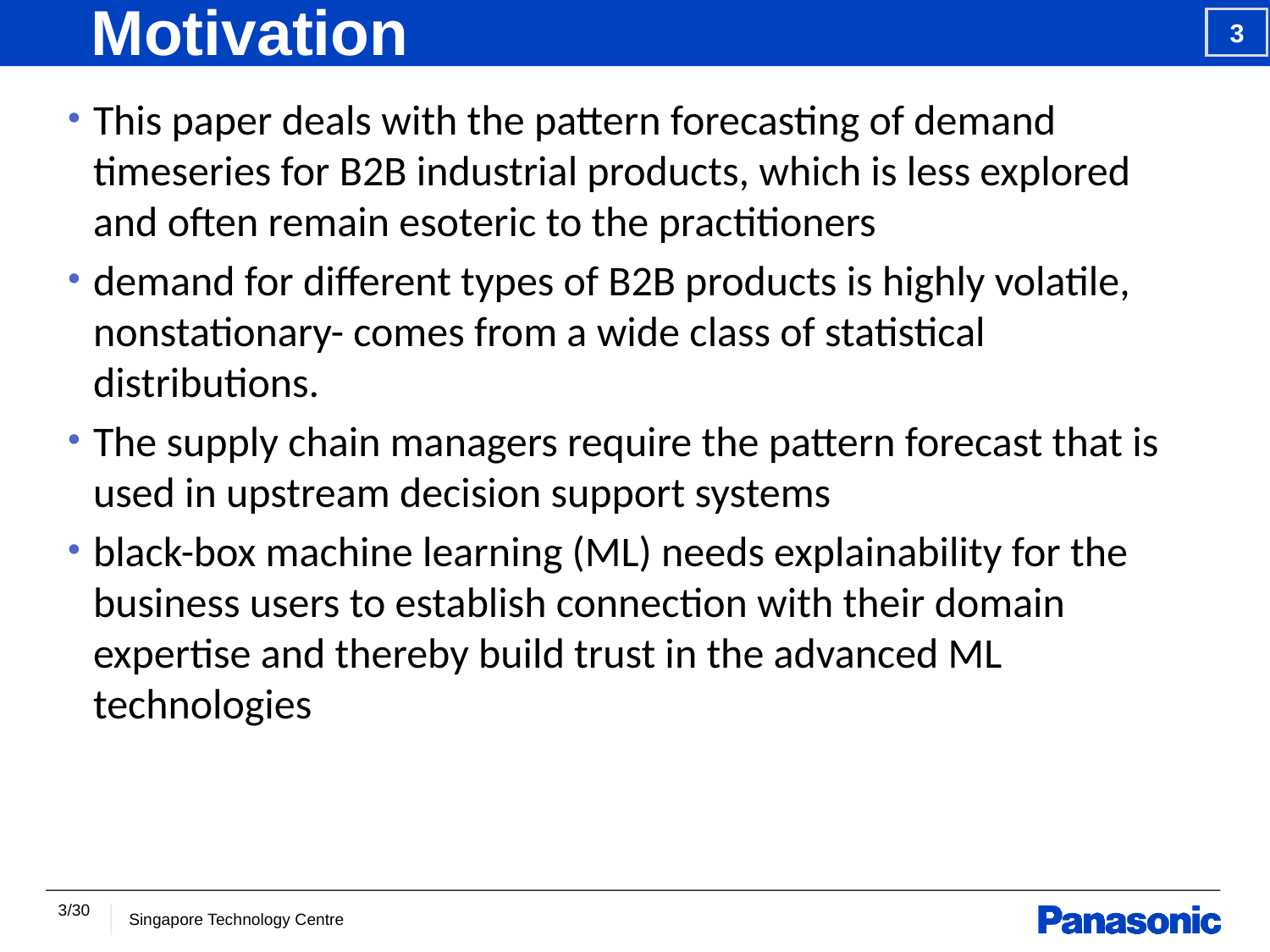

# Motivation

This paper deals with the pattern forecasting of demand timeseries for B2B industrial products, which is less explored and often remain esoteric to the practitioners
demand for different types of B2B products is highly volatile, nonstationary- comes from a wide class of statistical distributions.
The supply chain managers require the pattern forecast that is used in upstream decision support systems
black-box machine learning (ML) needs explainability for the business users to establish connection with their domain expertise and thereby build trust in the advanced ML technologies